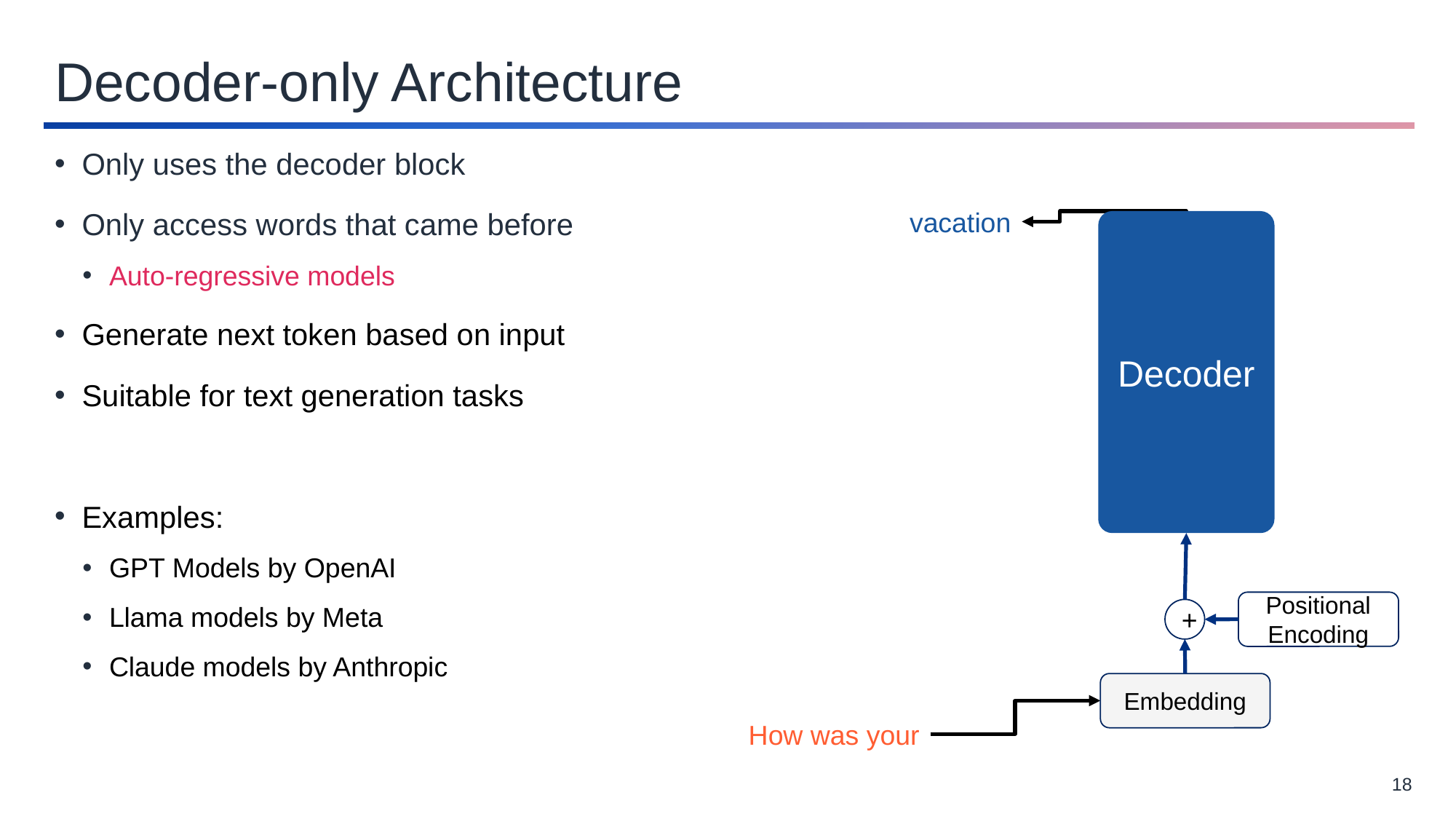

Decoder-only Architecture
Only uses the decoder block
Only access words that came before
Auto-regressive models
Generate next token based on input
Suitable for text generation tasks

Examples:
GPT Models by OpenAI
Llama models by Meta
Claude models by Anthropic

vacation
Decoder
Positional Encoding
+
Embedding
How was your
18